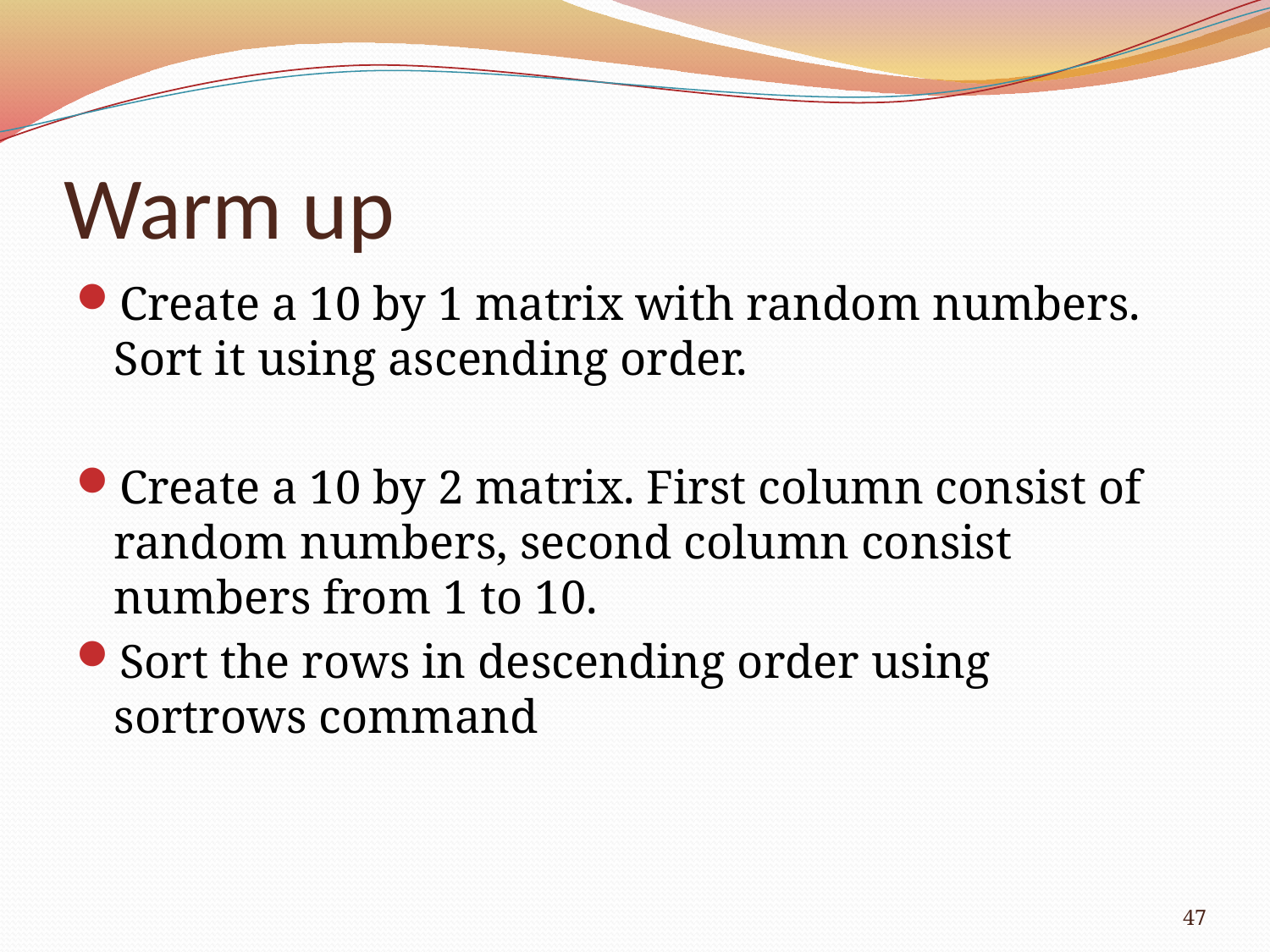

# Warm up
Create a 10 by 1 matrix with random numbers. Sort it using ascending order.

Create a 10 by 2 matrix. First column consist of random numbers, second column consist numbers from 1 to 10.
Sort the rows in descending order using sortrows command
47